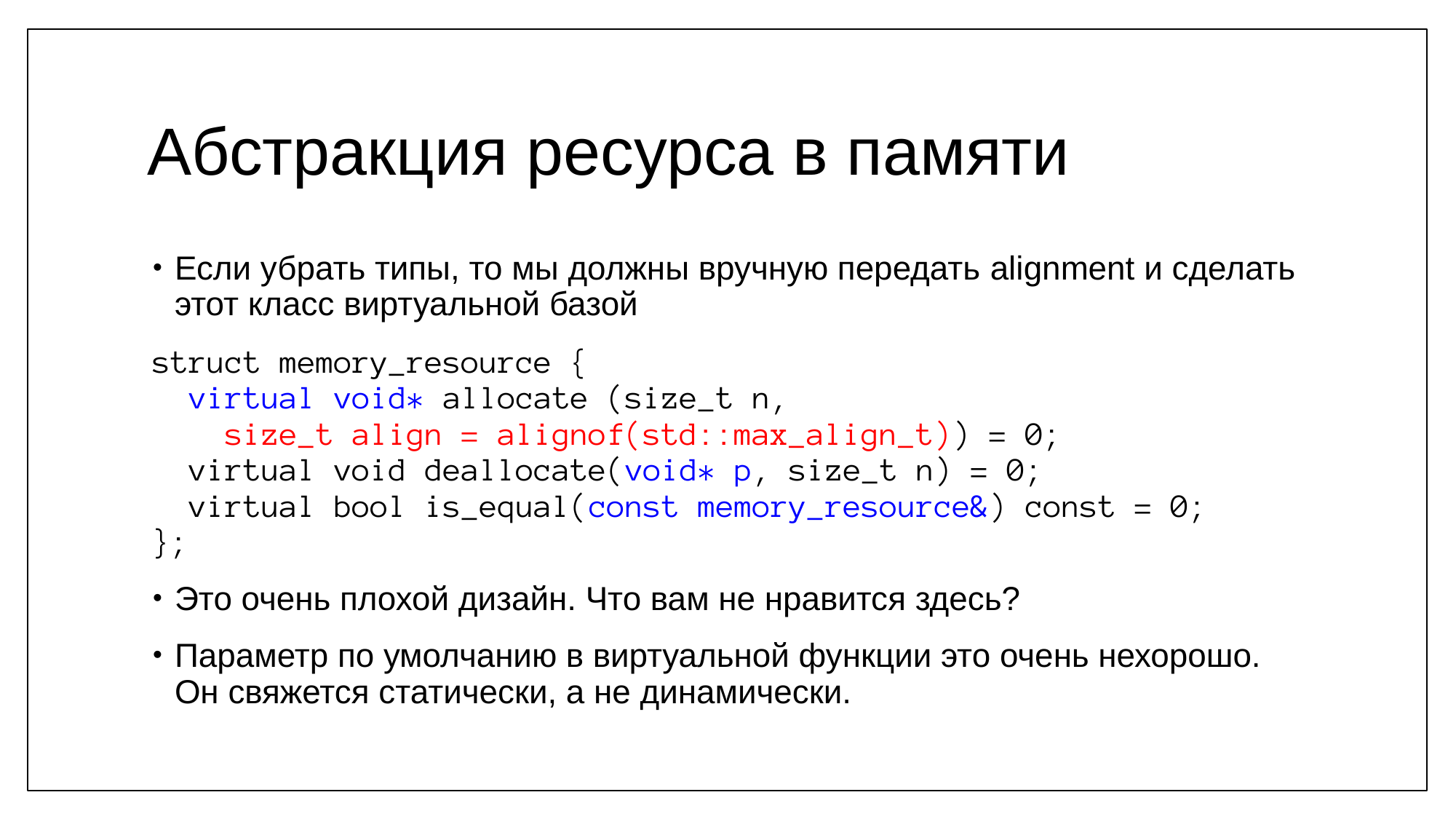

# Абстракция ресурса в памяти
Если убрать типы, то мы должны вручную передать alignment и сделать этот класс виртуальной базой
struct memory_resource {
  virtual void* allocate (size_t n,
    size_t align = alignof(std::max_align_t)) = 0;
  virtual void deallocate(void* p, size_t n) = 0;
  virtual bool is_equal(const memory_resource&) const = 0;
};
Это очень плохой дизайн. Что вам не нравится здесь?
Параметр по умолчанию в виртуальной функции это очень нехорошо. Он свяжется статически, а не динамически.